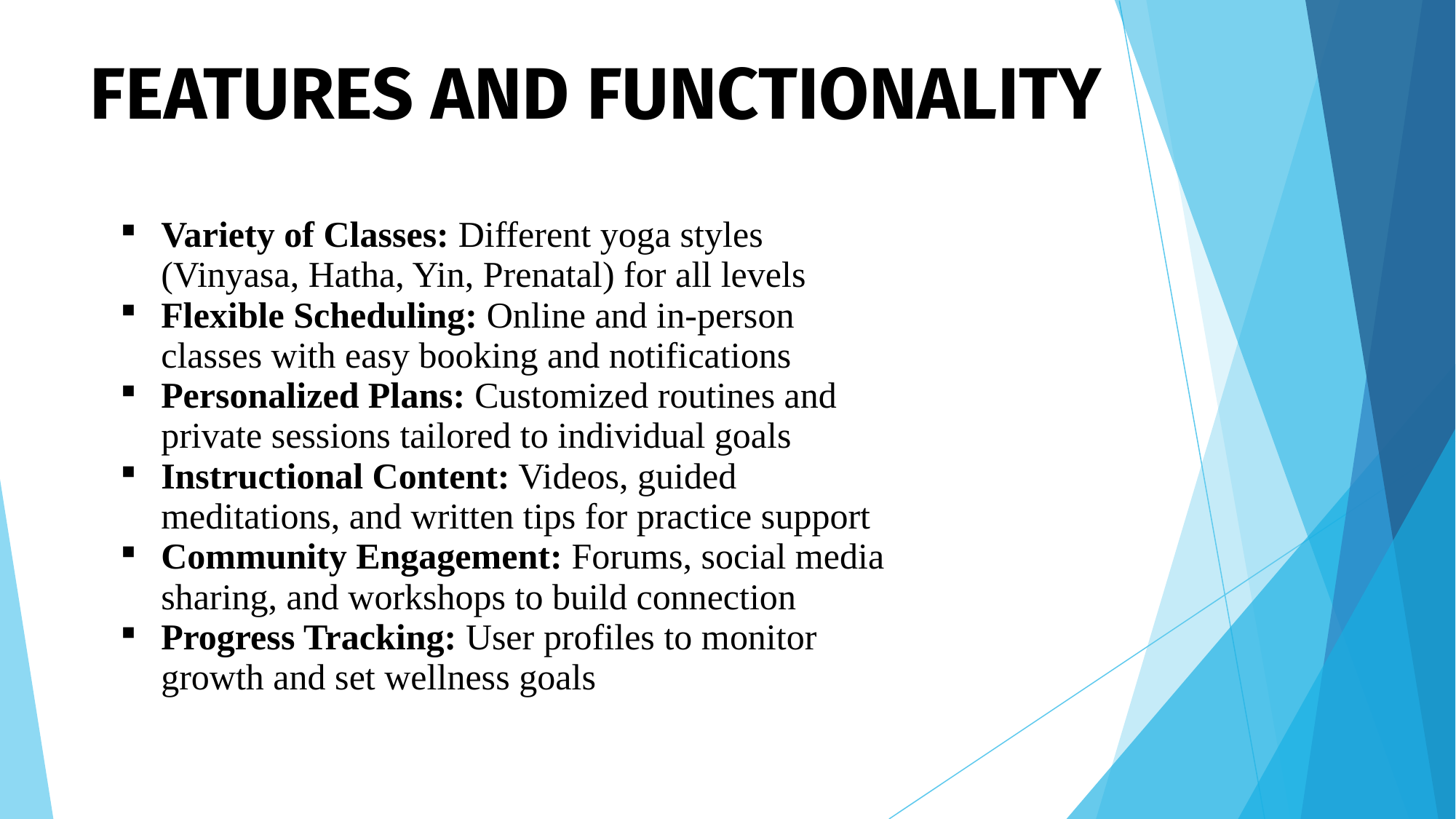

# FEATURES AND FUNCTIONALITY
| Variety of Classes: Different yoga styles (Vinyasa, Hatha, Yin, Prenatal) for all levels Flexible Scheduling: Online and in-person classes with easy booking and notifications Personalized Plans: Customized routines and private sessions tailored to individual goals Instructional Content: Videos, guided meditations, and written tips for practice support Community Engagement: Forums, social media sharing, and workshops to build connection Progress Tracking: User profiles to monitor growth and set wellness goals |
| --- |